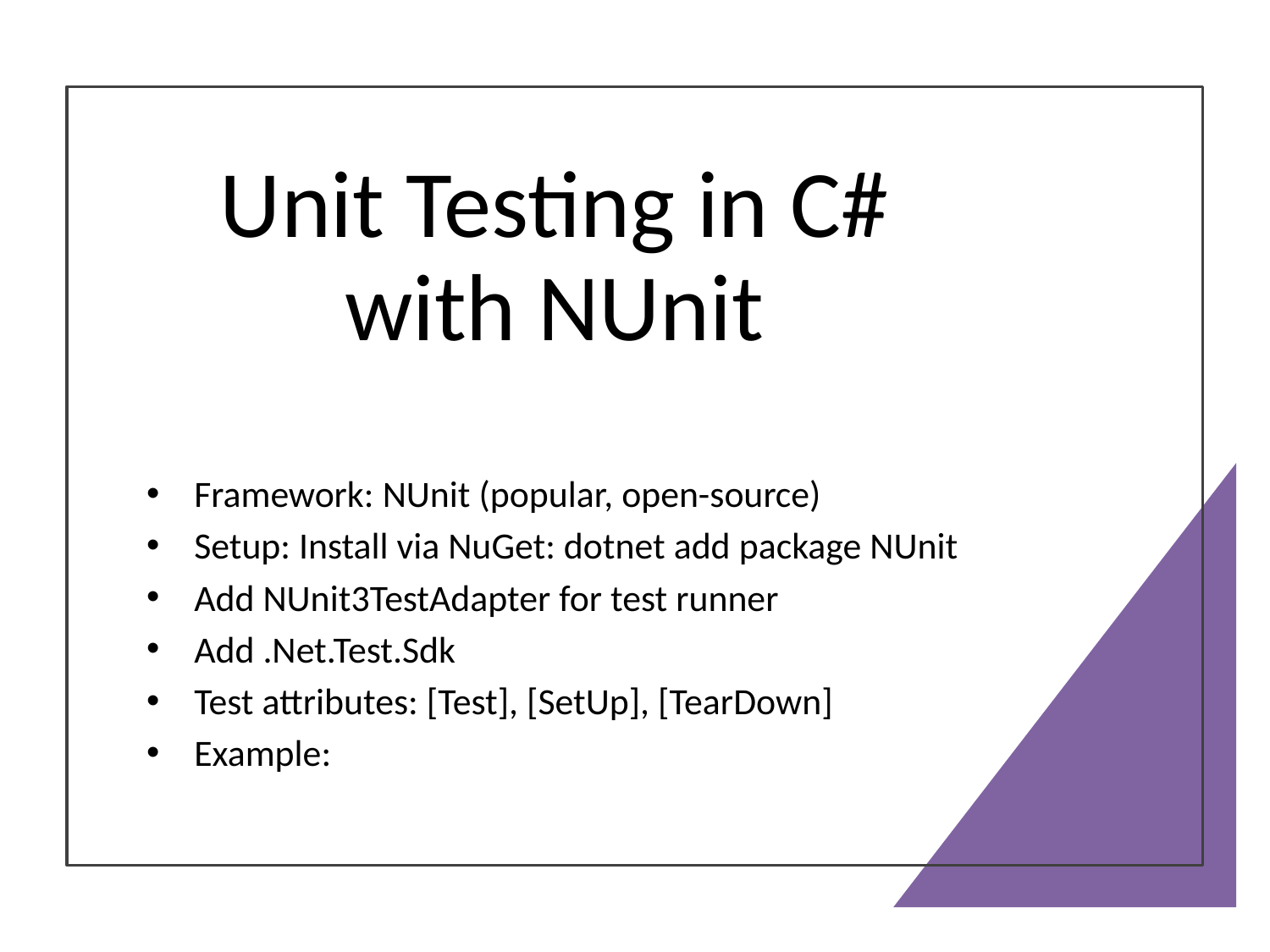

# Unit Testing in C# with NUnit

Framework: NUnit (popular, open-source)
Setup: Install via NuGet: dotnet add package NUnit
Add NUnit3TestAdapter for test runner
Add .Net.Test.Sdk
Test attributes: [Test], [SetUp], [TearDown]
Example: